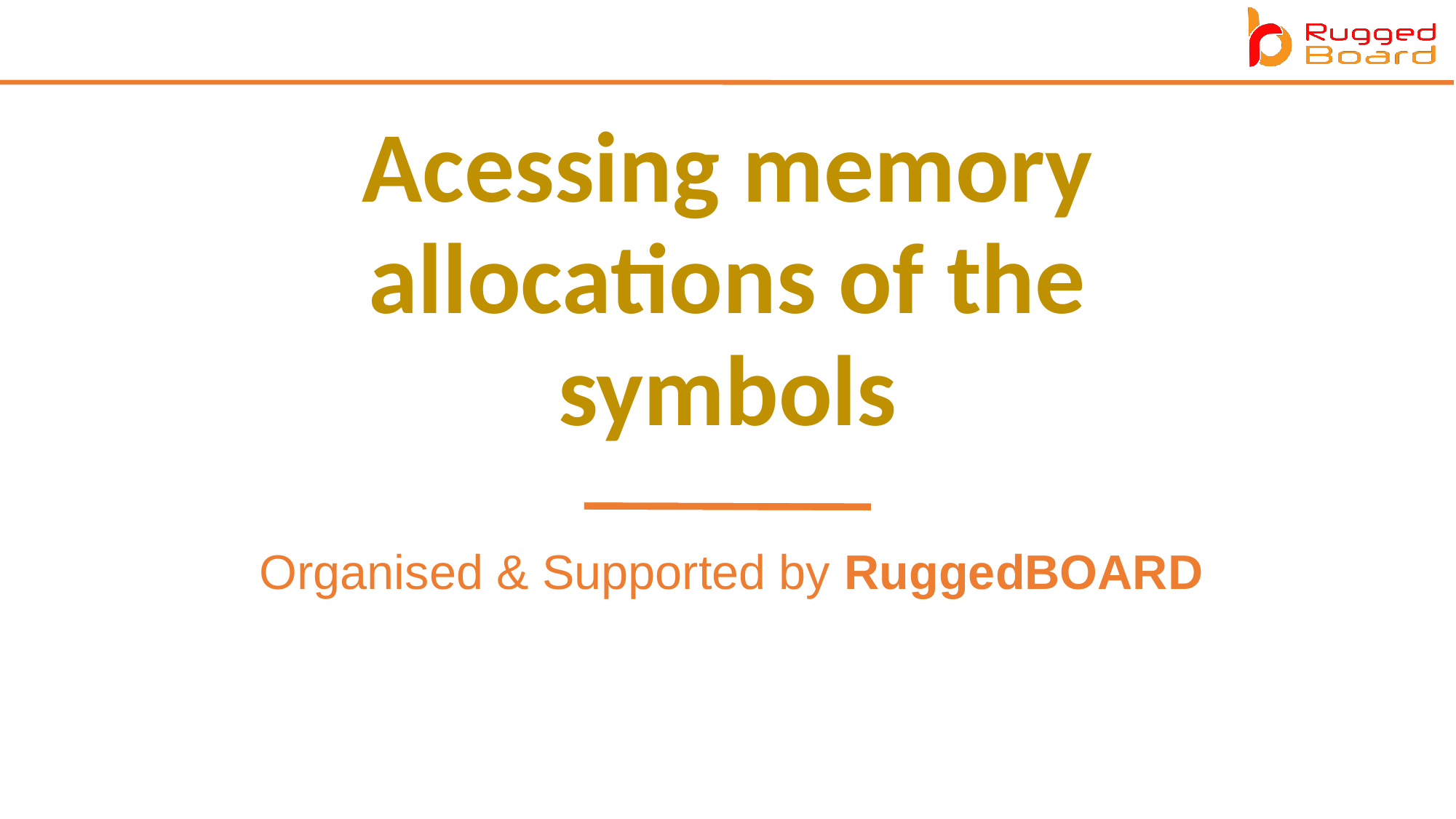

Acessing memory allocations of the symbols
Organised & Supported by RuggedBOARD